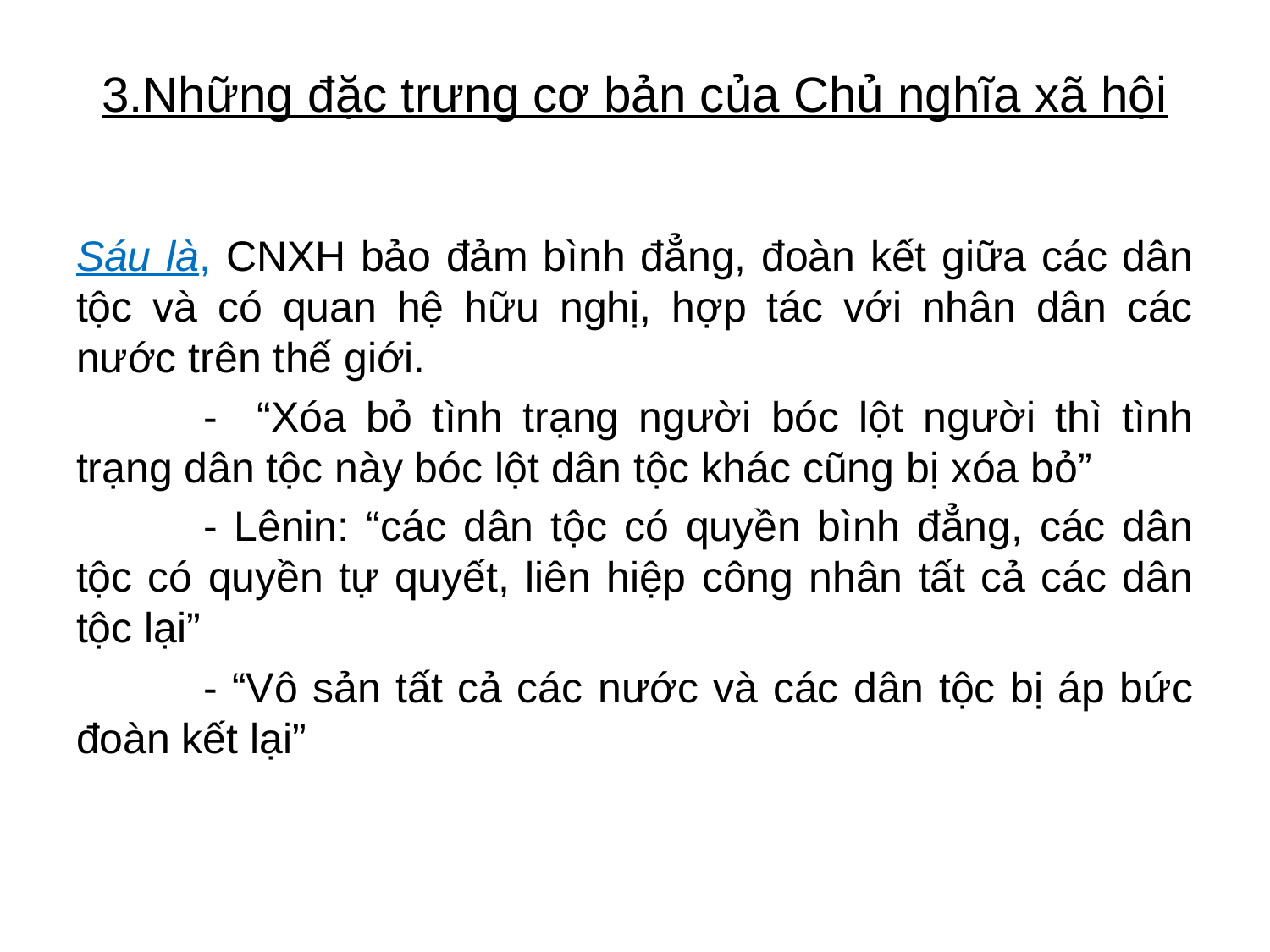

# 3.Những đặc trưng cơ bản của Chủ nghĩa xã hội
Sáu là, CNXH bảo đảm bình đẳng, đoàn kết giữa các dân tộc và có quan hệ hữu nghị, hợp tác với nhân dân các nước trên thế giới.
	-  “Xóa bỏ tình trạng người bóc lột người thì tình trạng dân tộc này bóc lột dân tộc khác cũng bị xóa bỏ”
	- Lênin: “các dân tộc có quyền bình đẳng, các dân tộc có quyền tự quyết, liên hiệp công nhân tất cả các dân tộc lại”
	- “Vô sản tất cả các nước và các dân tộc bị áp bức đoàn kết lại”